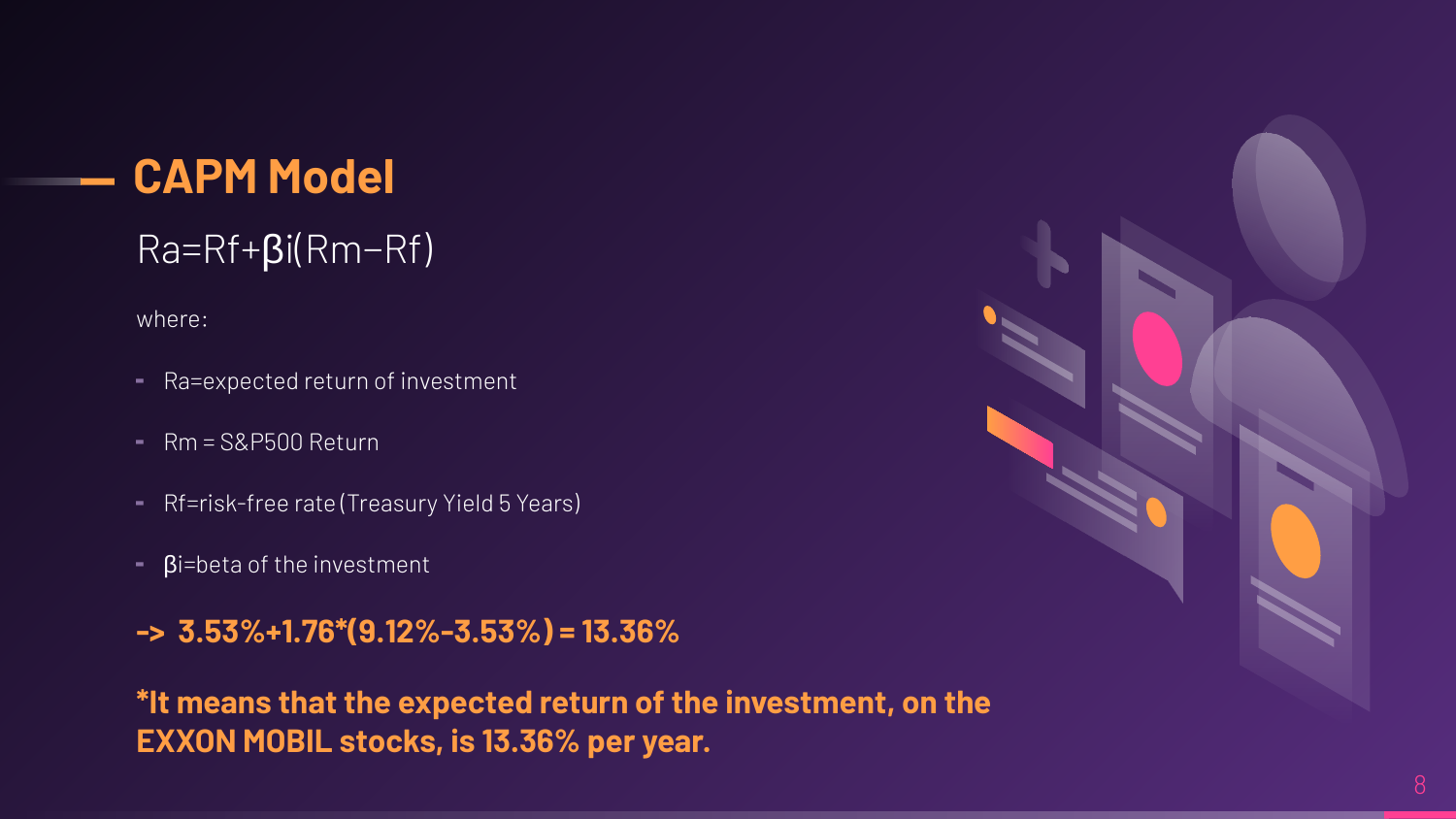

# CAPM Model
​Ra​=Rf​+βi(Rm​−Rf​)
where:
Ra​=expected return of investment
Rm = S&P500 Return
Rf​=risk-free rate (Treasury Yield 5 Years)
βi​=beta of the investment
->  3.53%+1.76*(9.12%-3.53%) = 13.36%
*It means that the expected return of the investment, on the EXXON MOBIL stocks, is 13.36% per year.

8